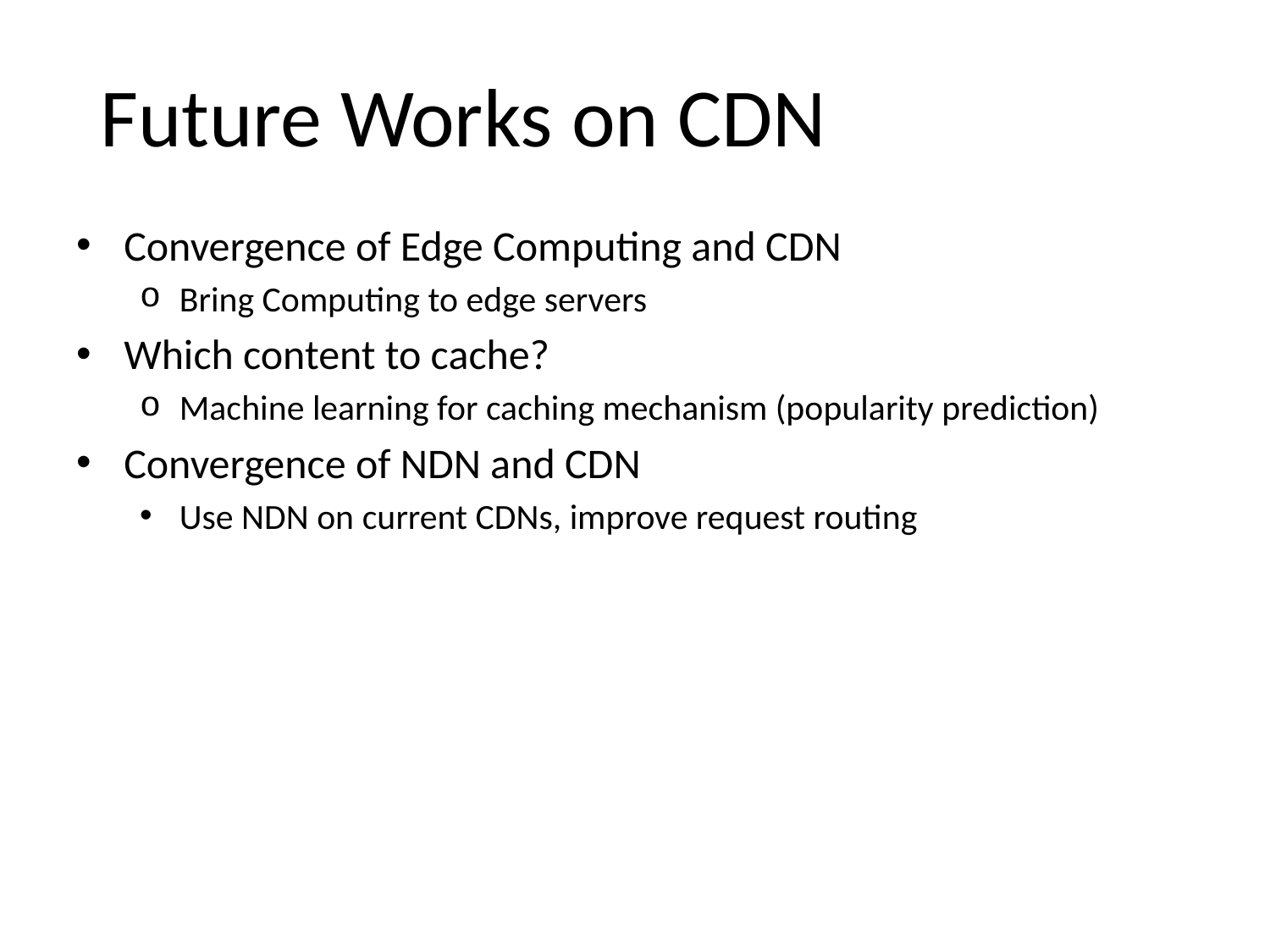

Future Works on CDN
Convergence of Edge Computing and CDN
Bring Computing to edge servers
Which content to cache?
Machine learning for caching mechanism (popularity prediction)
Convergence of NDN and CDN
Use NDN on current CDNs, improve request routing